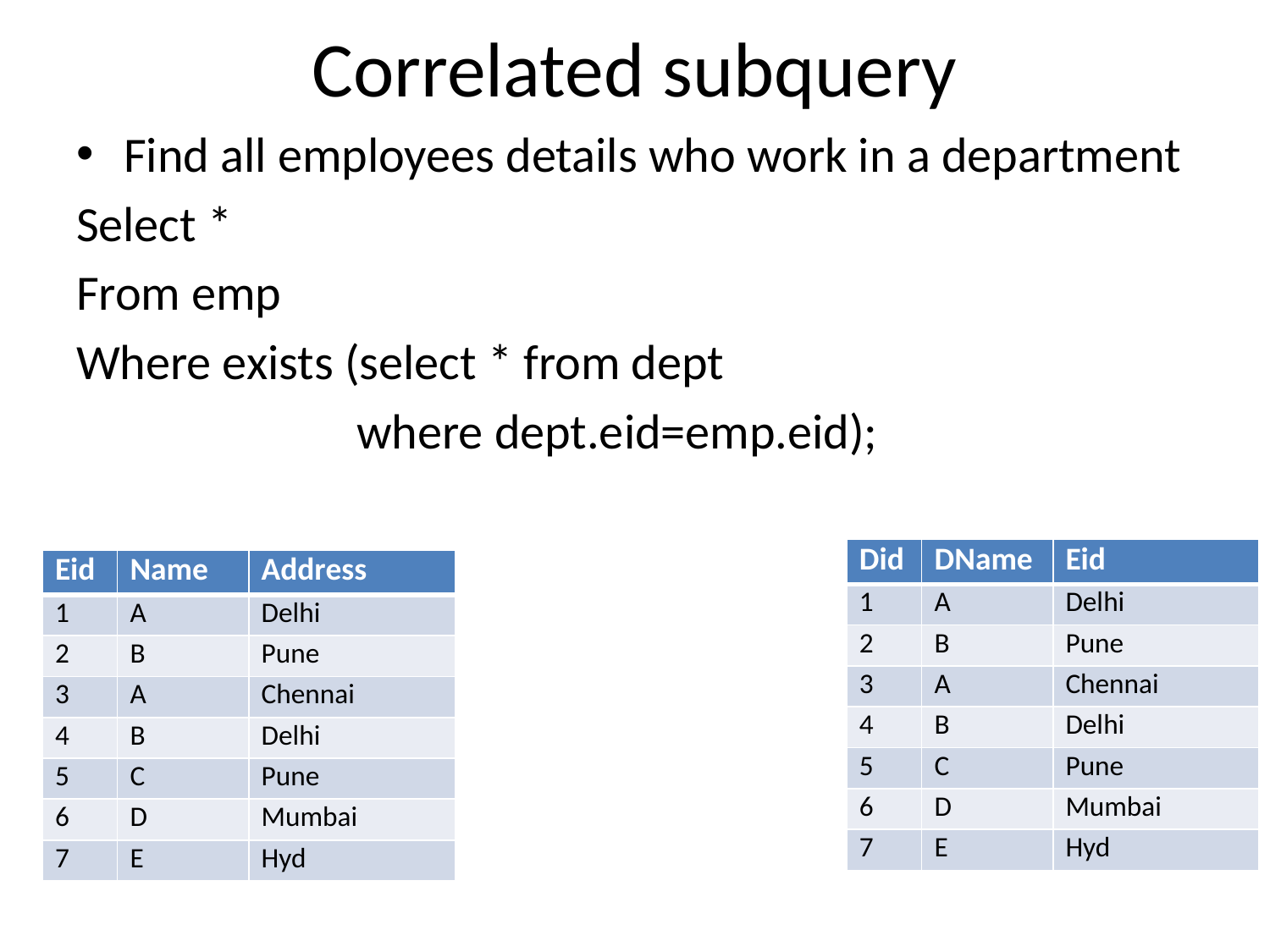

# Correlated subquery
Find all employees details who work in a department
Select *
From emp
Where exists (select * from dept
                         where dept.eid=emp.eid);

| Did | DName | Eid |
| --- | --- | --- |
| 1 | A | Delhi |
| 2 | B | Pune |
| 3 | A | Chennai |
| 4 | B | Delhi |
| 5 | C | Pune |
| 6 | D | Mumbai |
| 7 | E | Hyd |
| Eid | Name | Address |
| --- | --- | --- |
| 1 | A | Delhi |
| 2 | B | Pune |
| 3 | A | Chennai |
| 4 | B | Delhi |
| 5 | C | Pune |
| 6 | D | Mumbai |
| 7 | E | Hyd |